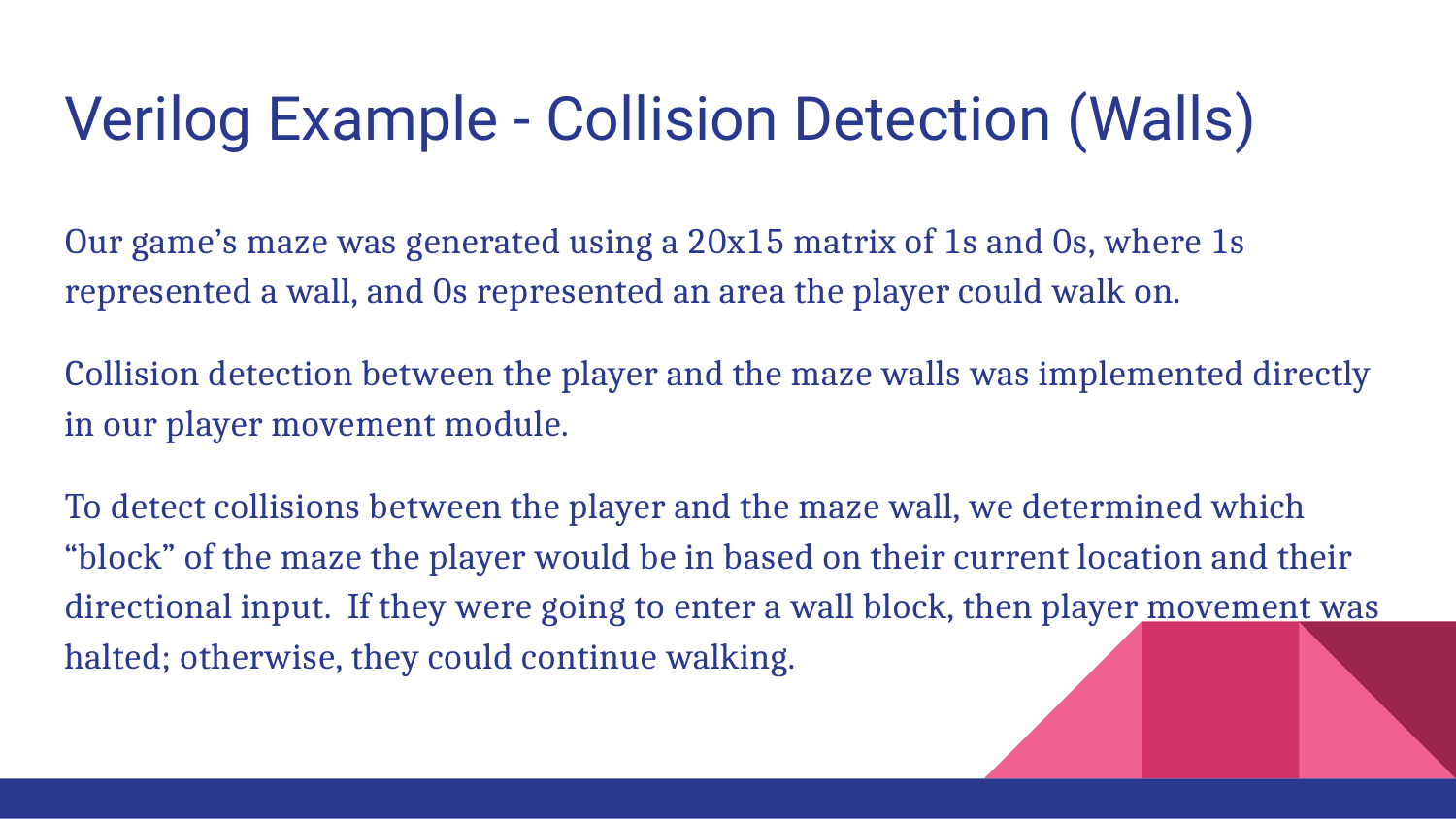

# Verilog Example - Collision Detection (Walls)

Our game’s maze was generated using a 20x15 matrix of 1s and 0s, where 1s represented a wall, and 0s represented an area the player could walk on.
Collision detection between the player and the maze walls was implemented directly in our player movement module.
To detect collisions between the player and the maze wall, we determined which “block” of the maze the player would be in based on their current location and their directional input.  If they were going to enter a wall block, then player movement was halted; otherwise, they could continue walking.